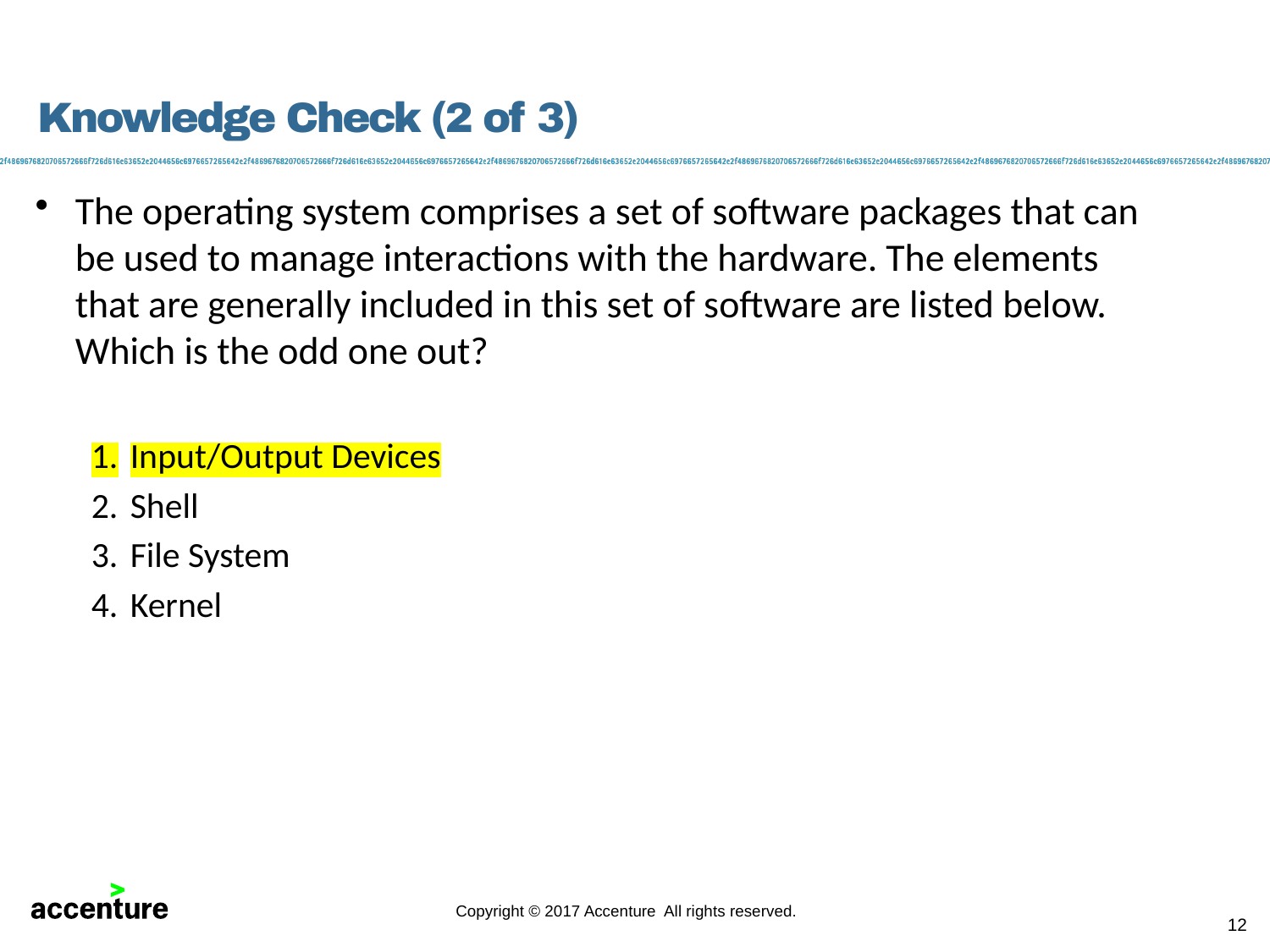

Knowledge Check (2 of 3)
The operating system comprises a set of software packages that can be used to manage interactions with the hardware. The elements that are generally included in this set of software are listed below. Which is the odd one out?

Input/Output Devices
Shell
File System
Kernel

12